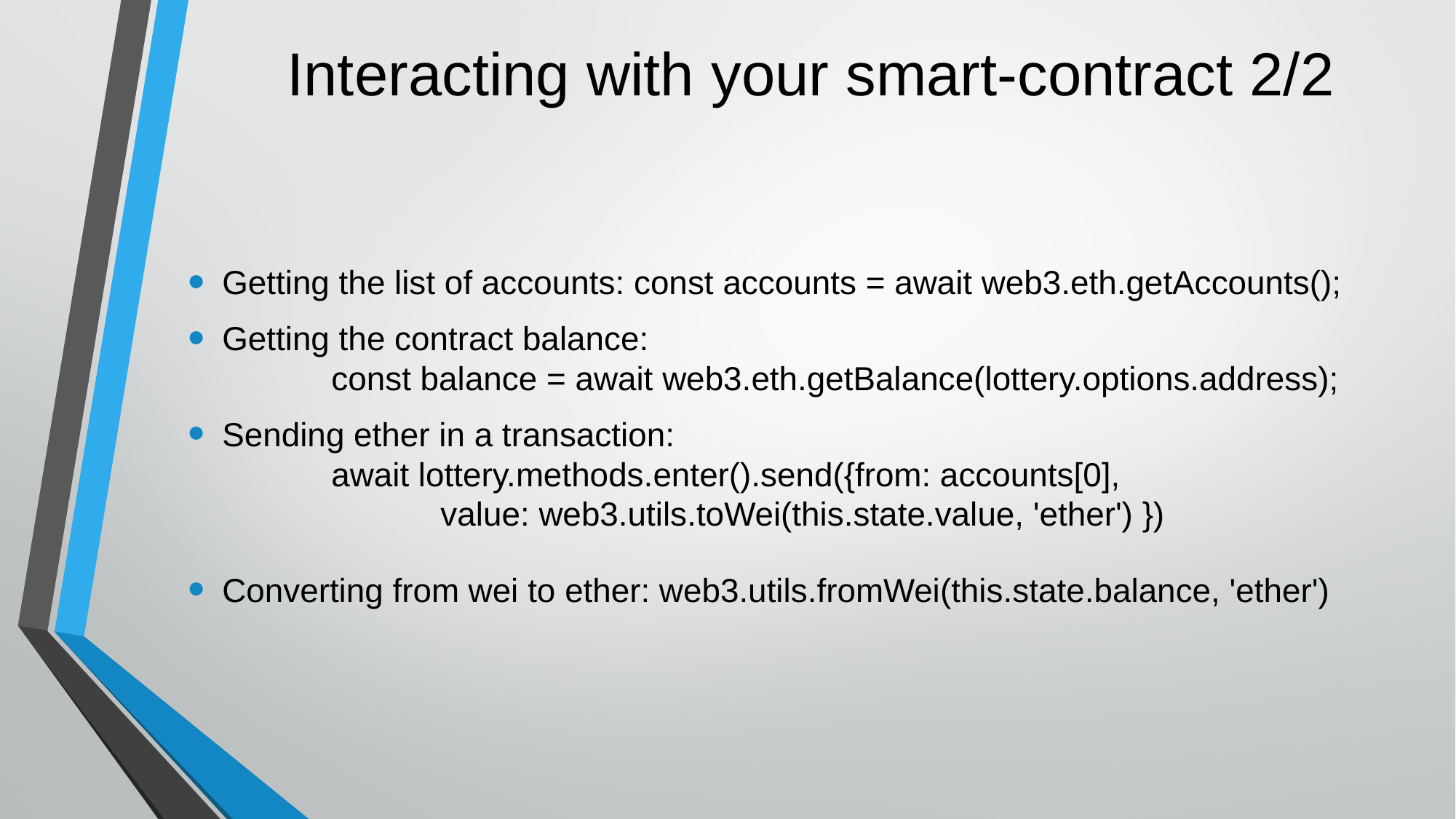

# Interacting with your smart-contract 2/2
Getting the list of accounts: const accounts = await web3.eth.getAccounts();
Getting the contract balance:
	const balance = await web3.eth.getBalance(lottery.options.address);
Sending ether in a transaction:
	await lottery.methods.enter().send({from: accounts[0],
		value: web3.utils.toWei(this.state.value, 'ether') })
Converting from wei to ether: web3.utils.fromWei(this.state.balance, 'ether')